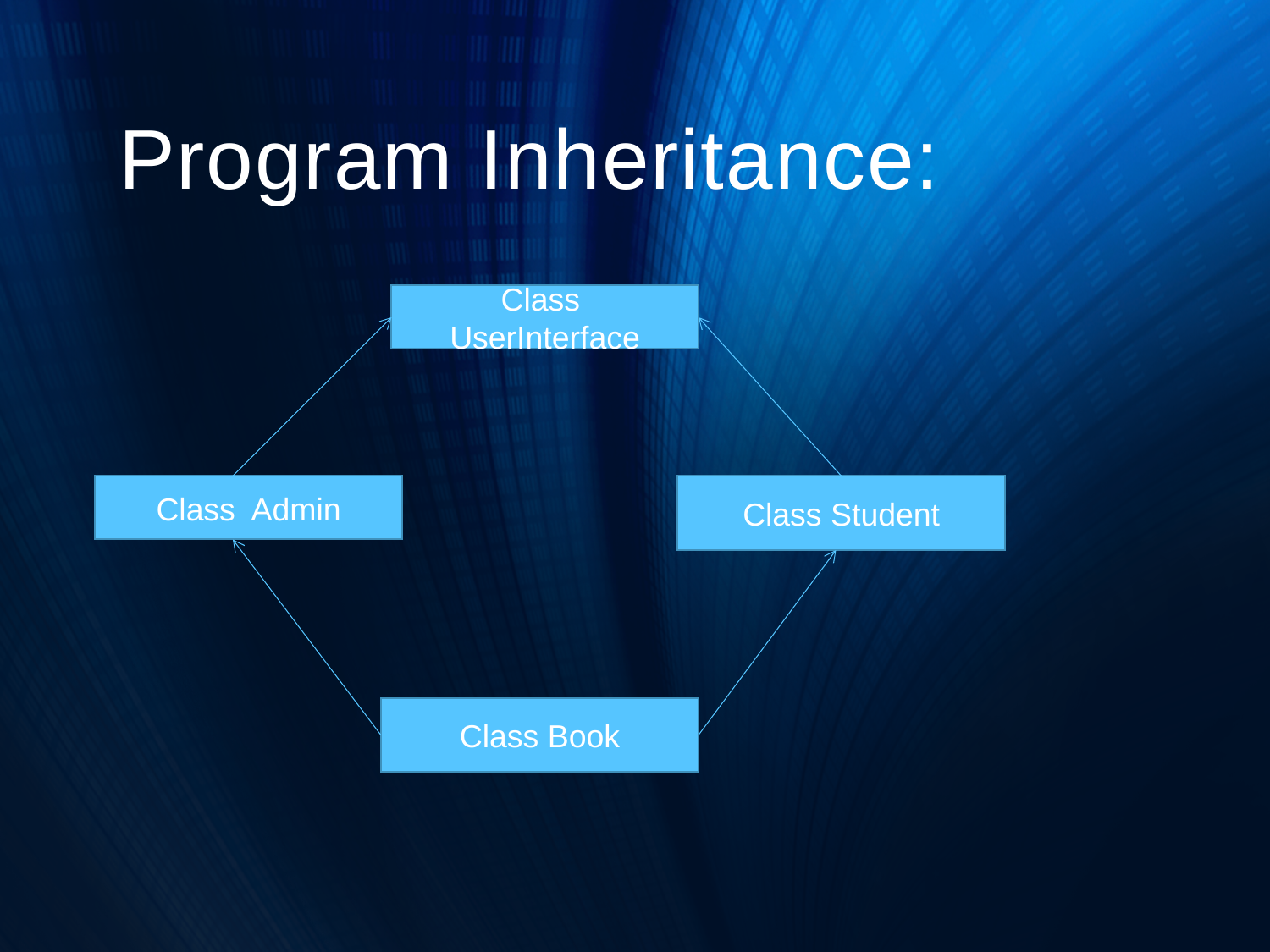

# Program Inheritance:
Class  UserInterface
Class  Admin
Class Student
Class Book